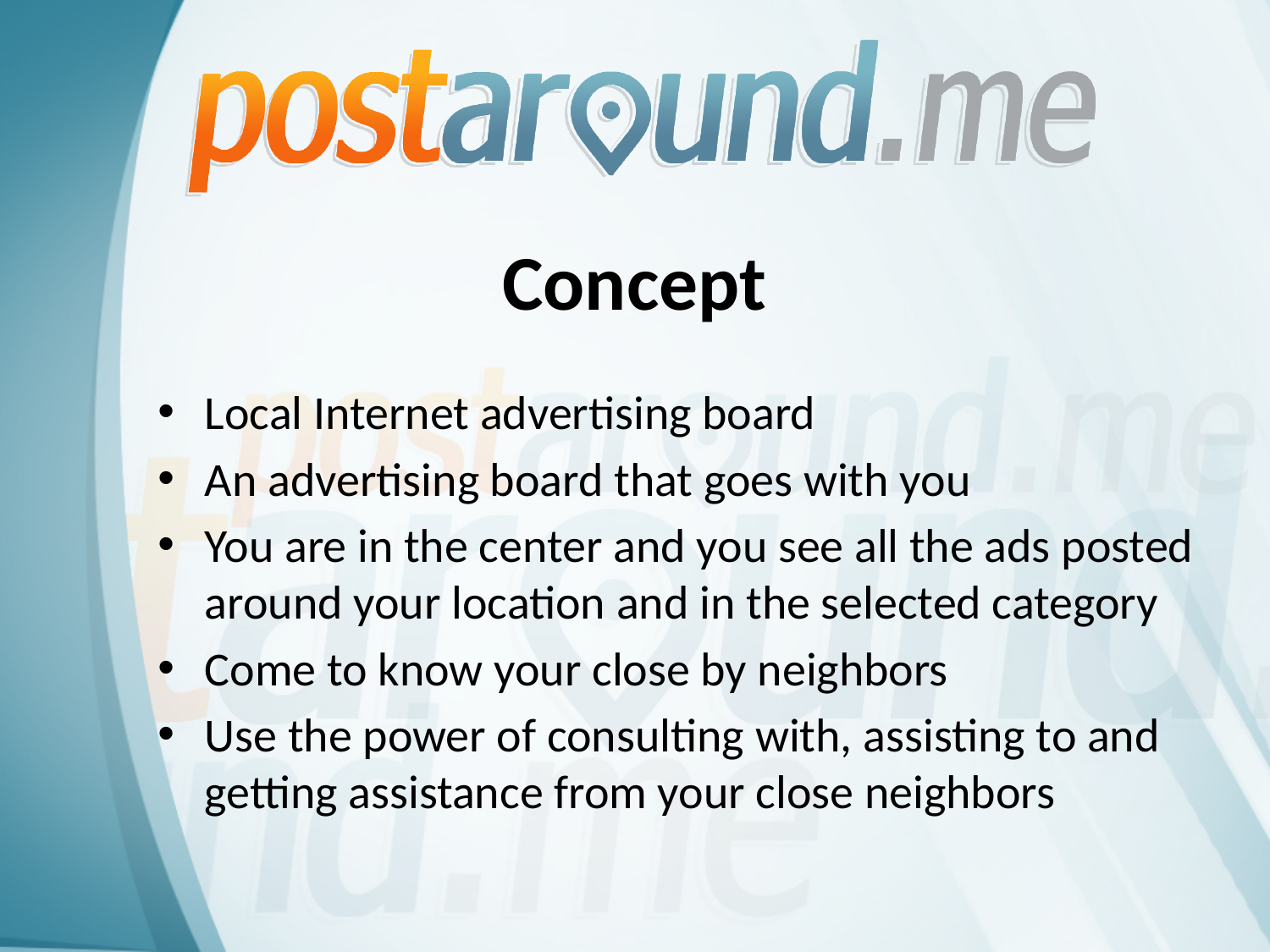

# Concept
Local Internet advertising board
An advertising board that goes with you
You are in the center and you see all the ads posted around your location and in the selected category
Come to know your close by neighbors
Use the power of consulting with, assisting to and getting assistance from your close neighbors